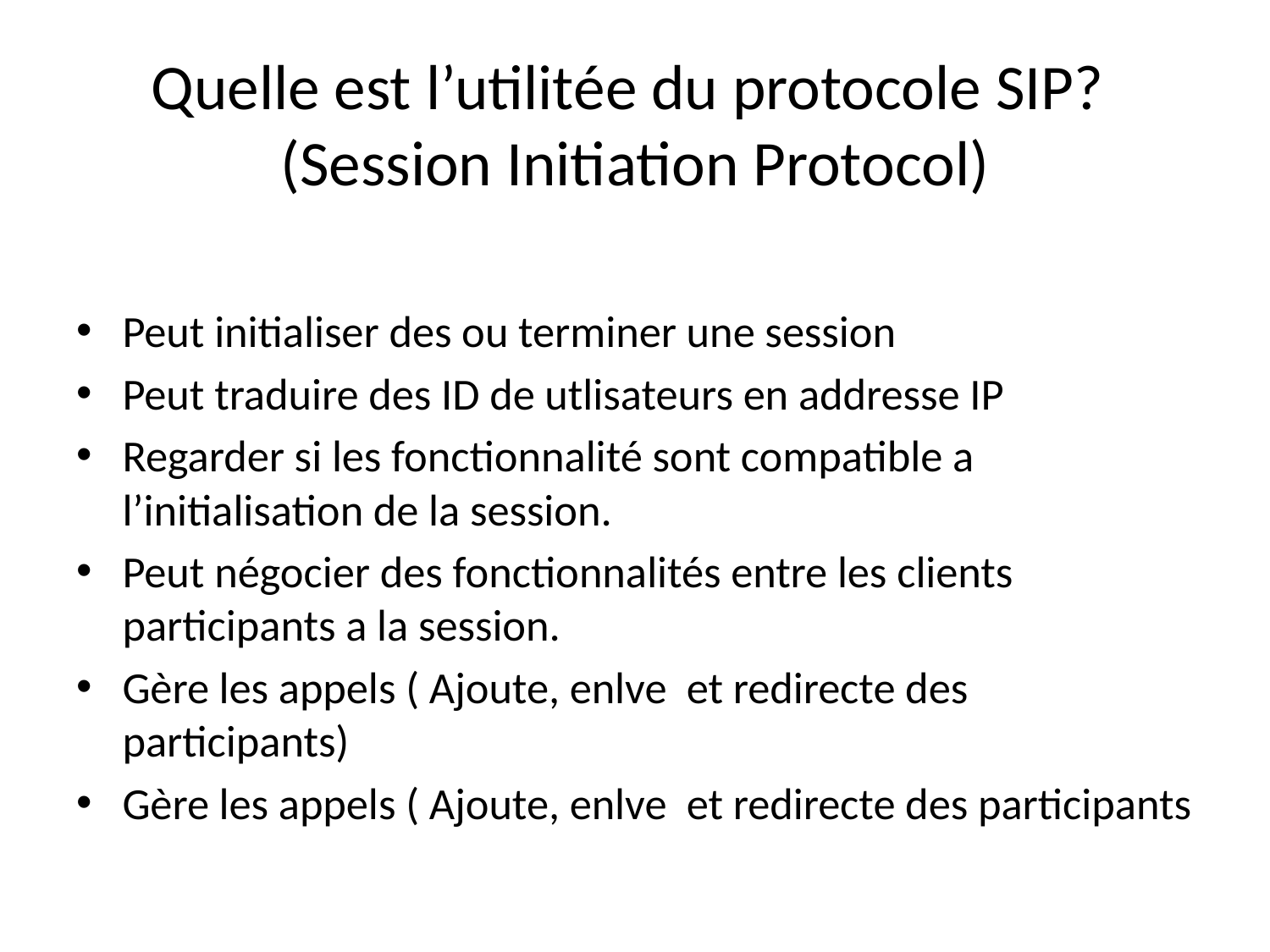

# Quelle est l’utilitée du protocole SIP? (Session Initiation Protocol)

Peut initialiser des ou terminer une session
Peut traduire des ID de utlisateurs en addresse IP
Regarder si les fonctionnalité sont compatible a l’initialisation de la session.
Peut négocier des fonctionnalités entre les clients participants a la session.
Gère les appels ( Ajoute, enlve  et redirecte des participants)
Gère les appels ( Ajoute, enlve  et redirecte des participants